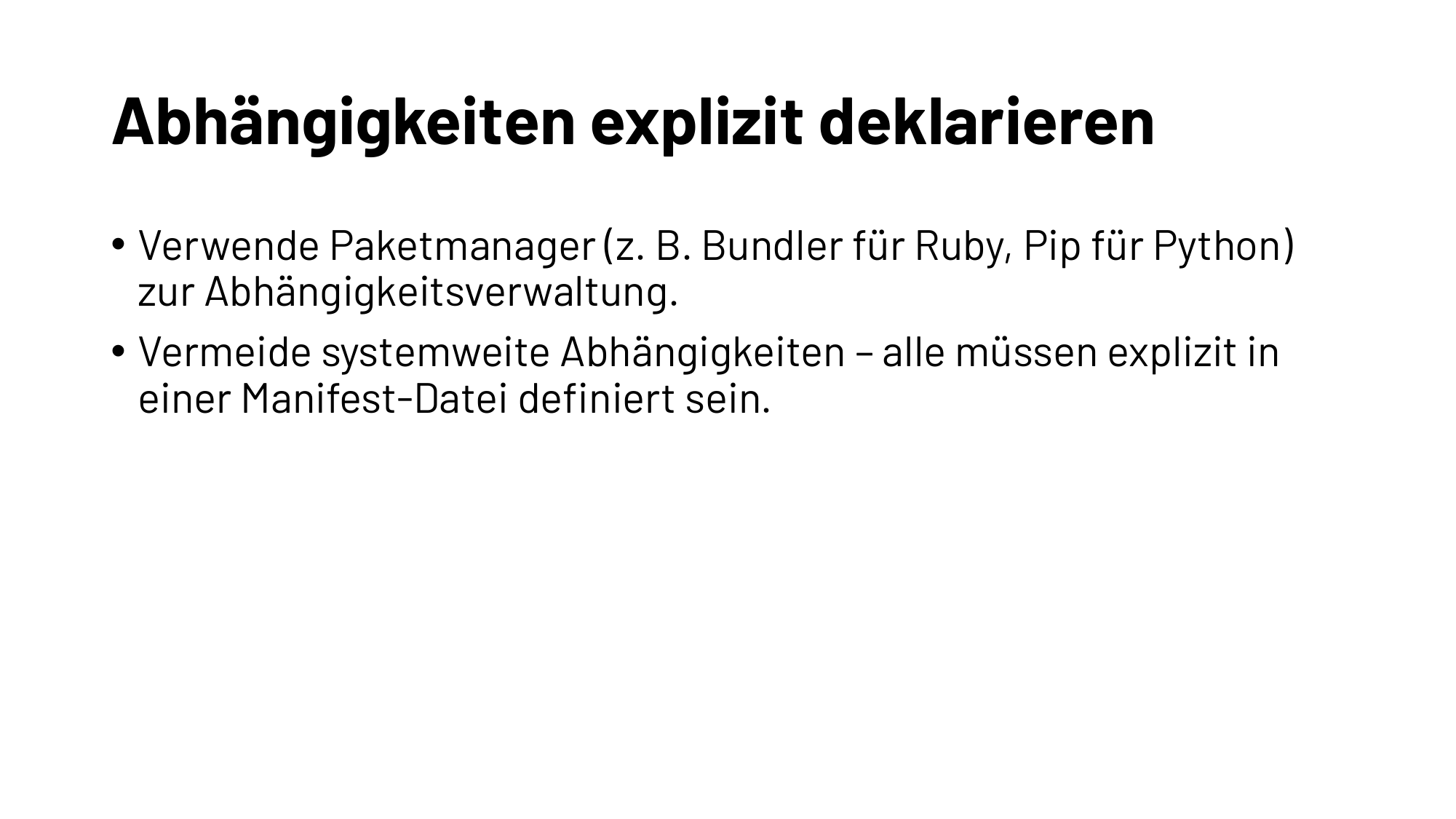

# Abhängigkeiten explizit deklarieren
Verwende Paketmanager (z. B. Bundler für Ruby, Pip für Python) zur Abhängigkeitsverwaltung.
Vermeide systemweite Abhängigkeiten – alle müssen explizit in einer Manifest-Datei definiert sein.